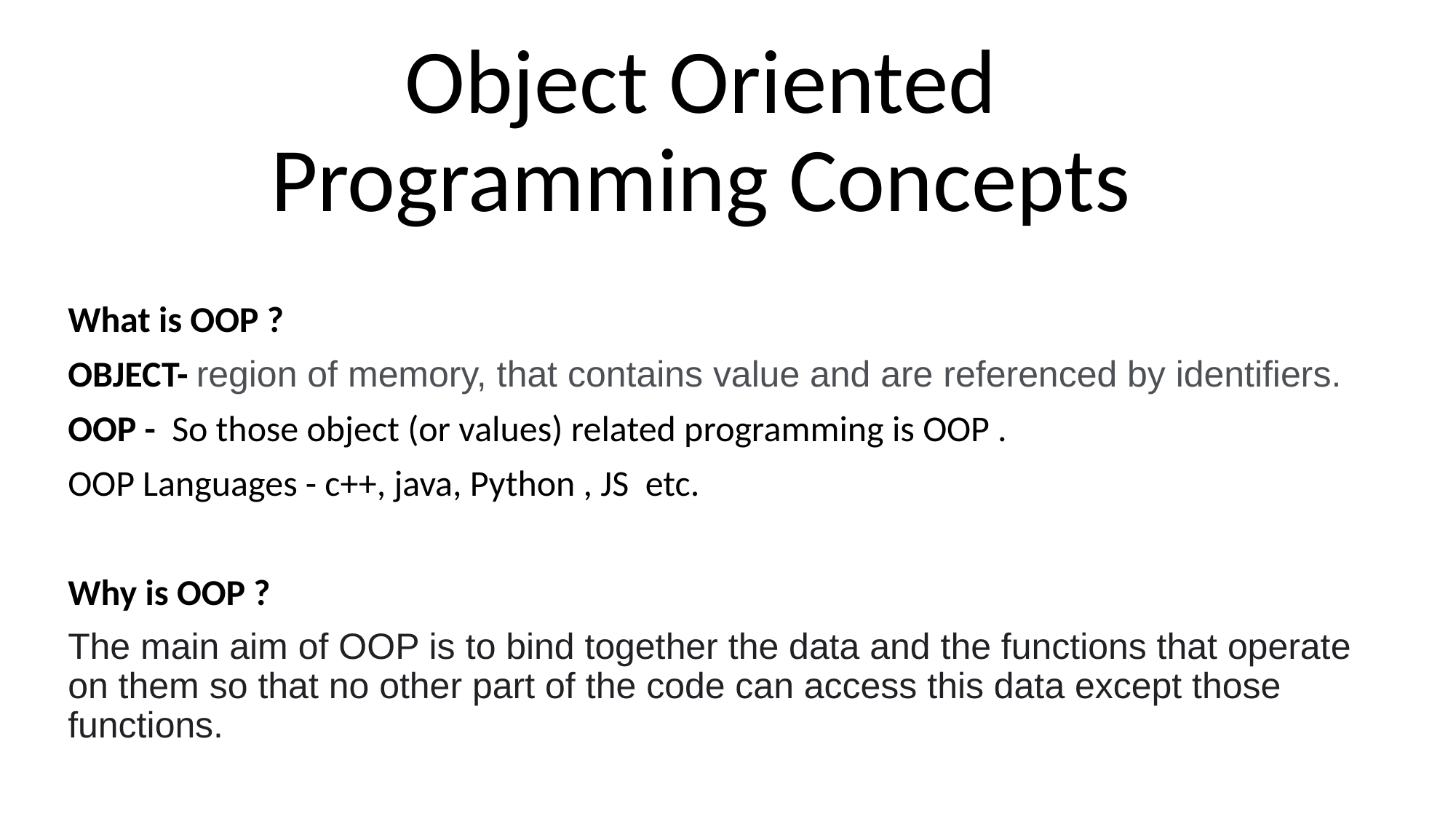

# Object Oriented Programming Concepts

What is OOP ?
OBJECT- region of memory, that contains value and are referenced by identifiers.
OOP -  So those object (or values) related programming is OOP .
OOP Languages - c++, java, Python , JS  etc.

Why is OOP ?
The main aim of OOP is to bind together the data and the functions that operate on them so that no other part of the code can access this data except those functions.